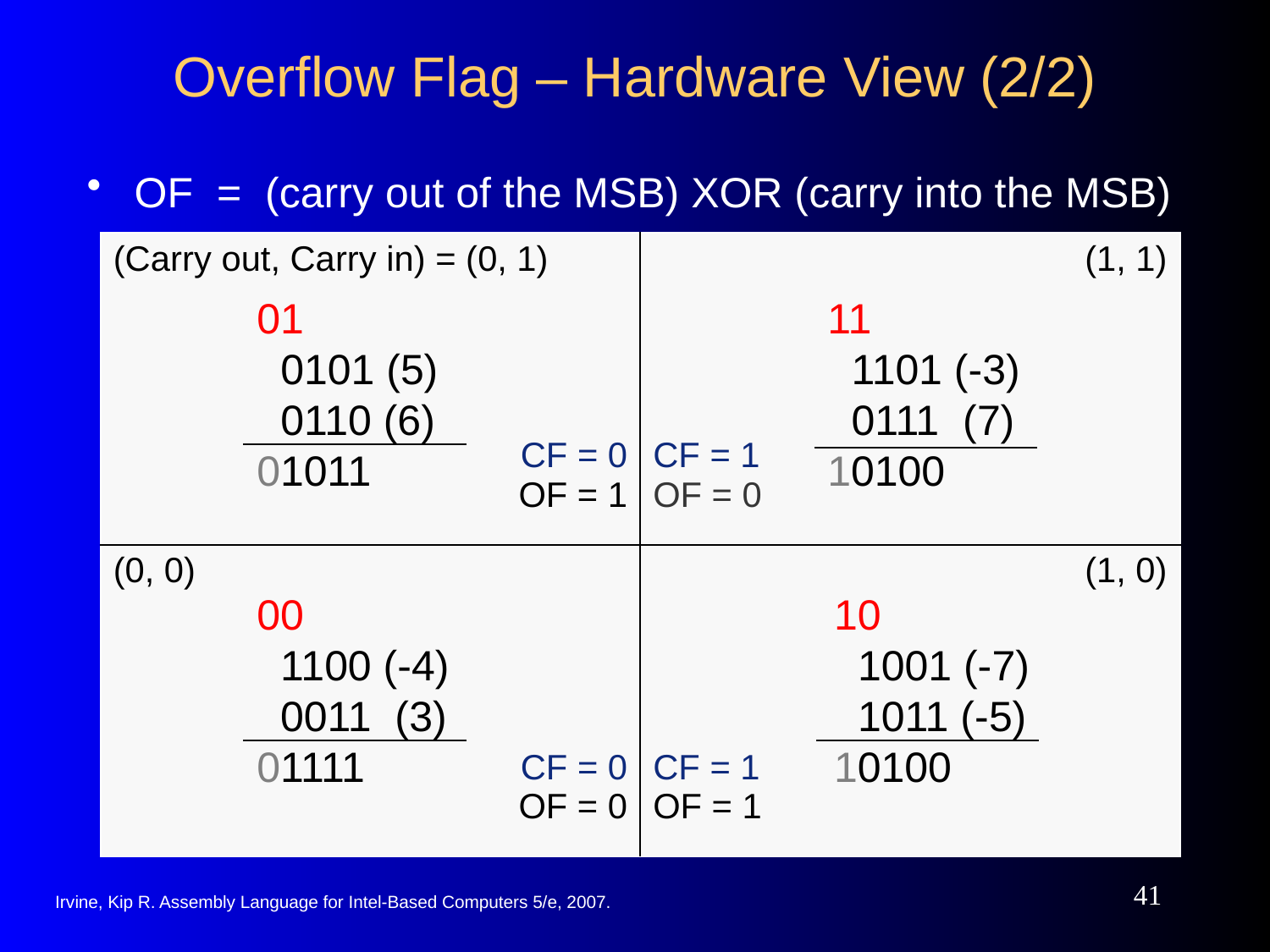

# Overflow Flag – Hardware View (2/2)
OF  =  (carry out of the MSB) XOR (carry into the MSB)
| (Carry out, Carry in) = (0, 1) CF = 0 OF = 1 | (1, 1) CF = 1 OF = 0 |
| --- | --- |
| (0, 0) CF = 0 OF = 0 | (1, 0) CF = 1 OF = 1 |
01
  0101 (5)
  0110 (6)
01011
11
  1101 (-3)
  0111  (7)
10100
00
  1100 (-4)
  0011  (3)
01111
10
  1001 (-7)
  1011 (-5)
10100
41
Irvine, Kip R. Assembly Language for Intel-Based Computers 5/e, 2007.